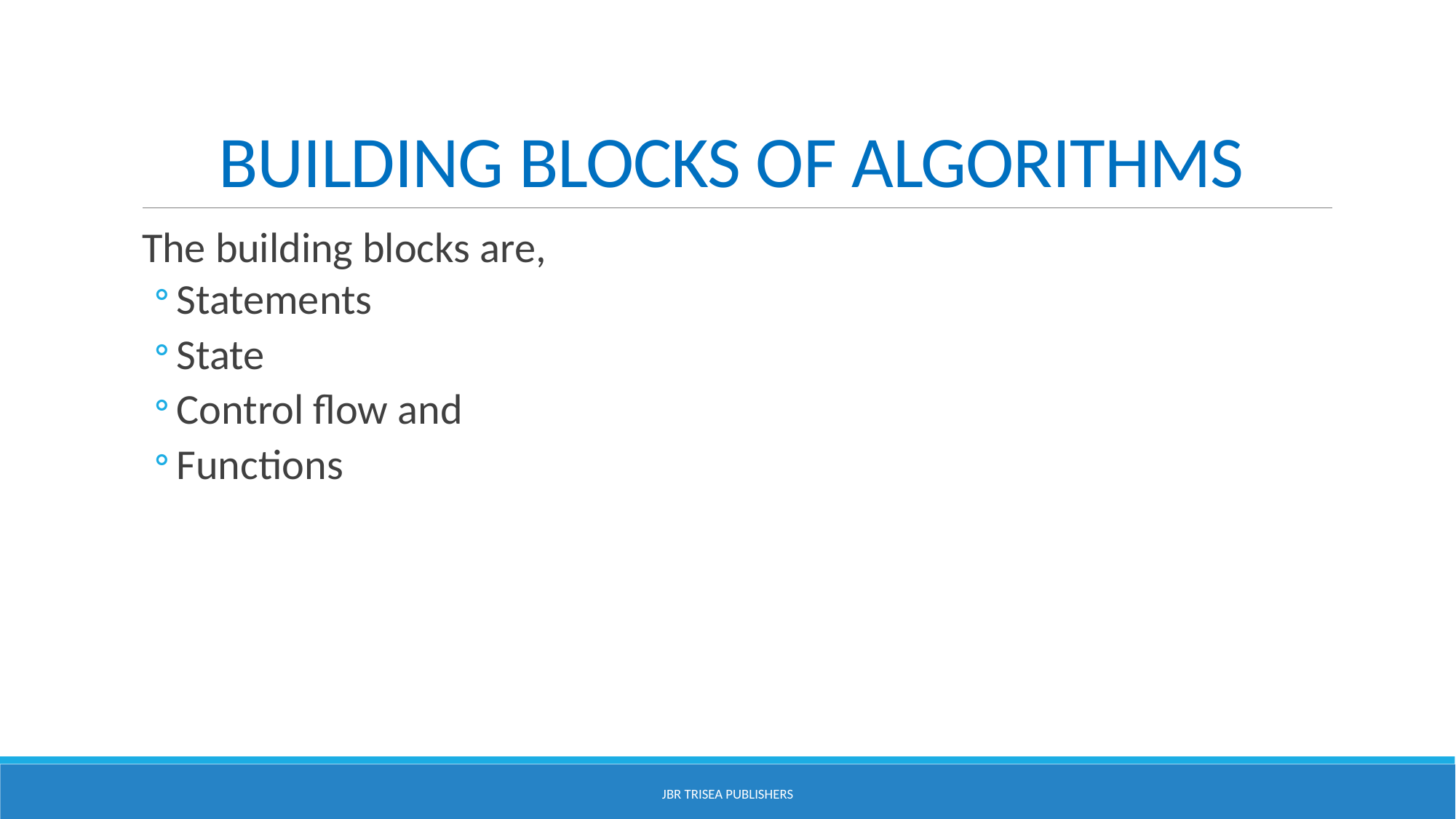

# BUILDING BLOCKS OF ALGORITHMS
The building blocks are,
Statements
State
Control flow and
Functions

JBR Trisea Publishers